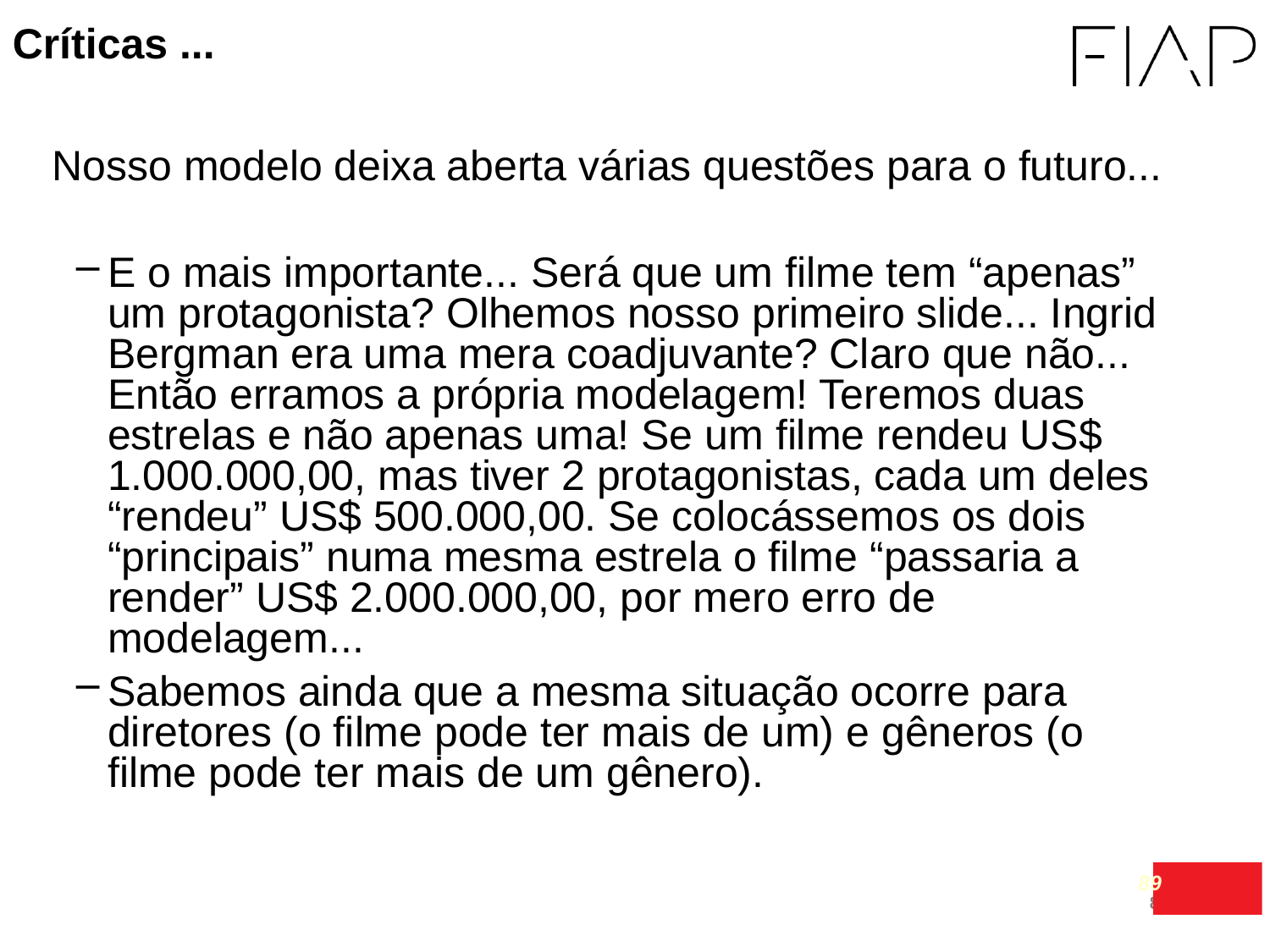

89
Críticas ...
	Nosso modelo deixa aberta várias questões para o futuro...

E o mais importante... Será que um filme tem “apenas” um protagonista? Olhemos nosso primeiro slide... Ingrid Bergman era uma mera coadjuvante? Claro que não... Então erramos a própria modelagem! Teremos duas estrelas e não apenas uma! Se um filme rendeu US$ 1.000.000,00, mas tiver 2 protagonistas, cada um deles “rendeu” US$ 500.000,00. Se colocássemos os dois “principais” numa mesma estrela o filme “passaria a render” US$ 2.000.000,00, por mero erro de modelagem...
Sabemos ainda que a mesma situação ocorre para diretores (o filme pode ter mais de um) e gêneros (o filme pode ter mais de um gênero).